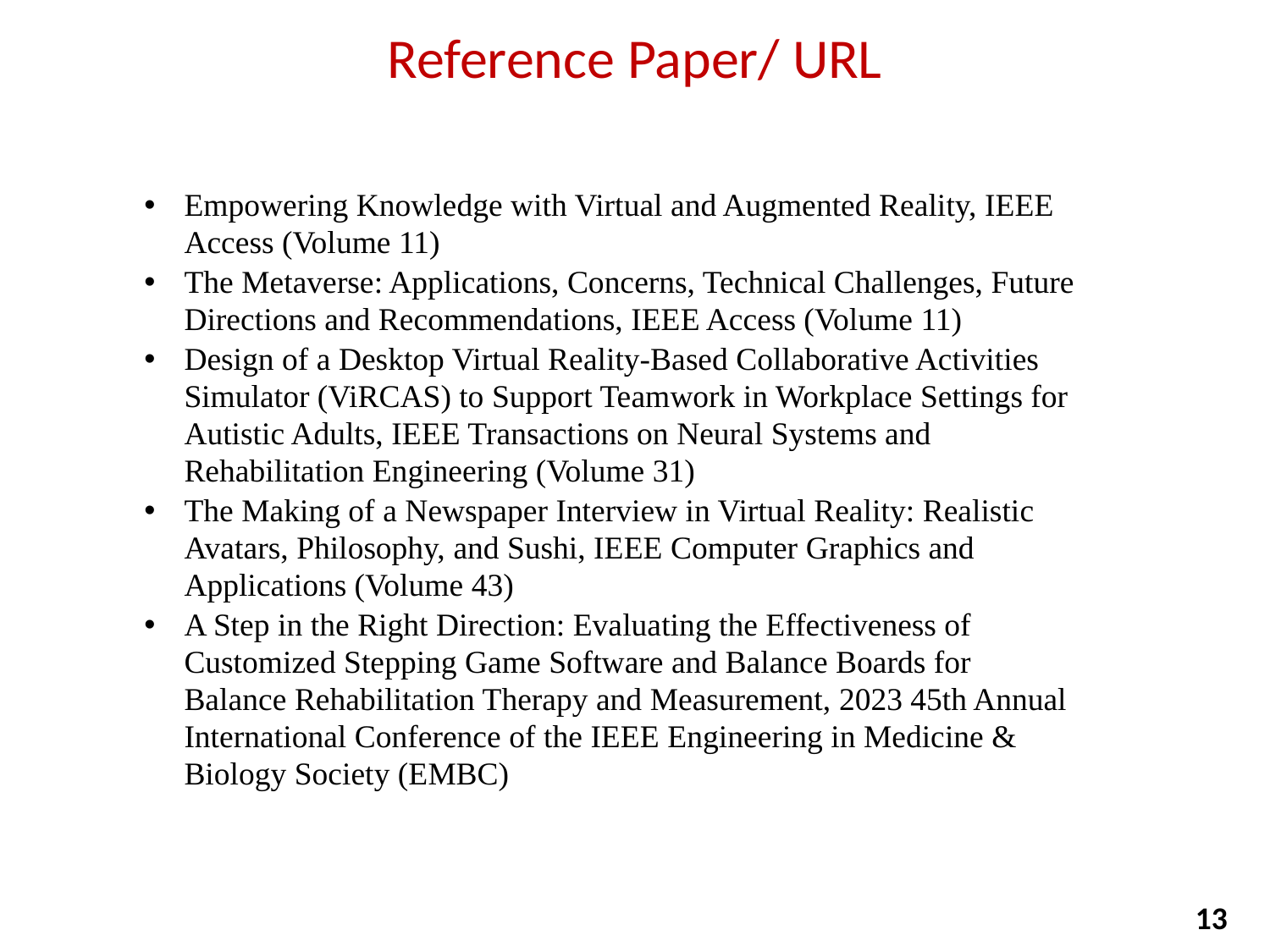

# Reference Paper/ URL
Empowering Knowledge with Virtual and Augmented Reality, IEEE Access (Volume 11)
The Metaverse: Applications, Concerns, Technical Challenges, Future Directions and Recommendations, IEEE Access (Volume 11)
Design of a Desktop Virtual Reality-Based Collaborative Activities Simulator (ViRCAS) to Support Teamwork in Workplace Settings for Autistic Adults, IEEE Transactions on Neural Systems and Rehabilitation Engineering (Volume 31)
The Making of a Newspaper Interview in Virtual Reality: Realistic Avatars, Philosophy, and Sushi, IEEE Computer Graphics and Applications (Volume 43)
A Step in the Right Direction: Evaluating the Effectiveness of Customized Stepping Game Software and Balance Boards for Balance Rehabilitation Therapy and Measurement, 2023 45th Annual International Conference of the IEEE Engineering in Medicine & Biology Society (EMBC)

13